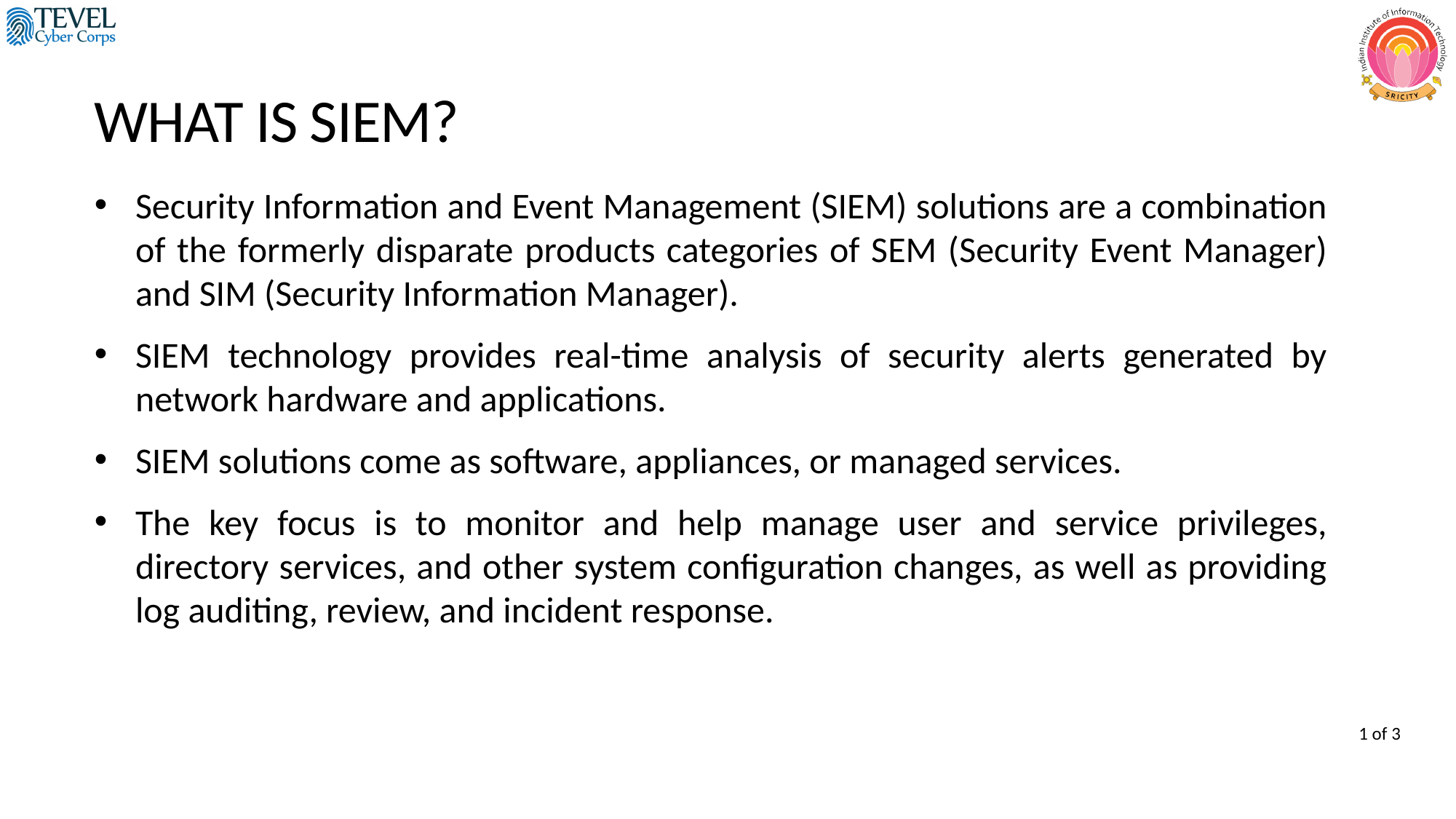

WHAT IS SIEM?
Security Information and Event Management (SIEM) solutions are a combination of the formerly disparate products categories of SEM (Security Event Manager) and SIM (Security Information Manager).
SIEM technology provides real-time analysis of security alerts generated by network hardware and applications.
SIEM solutions come as software, appliances, or managed services.
The key focus is to monitor and help manage user and service privileges, directory services, and other system configuration changes, as well as providing log auditing, review, and incident response.
1 of 3
5